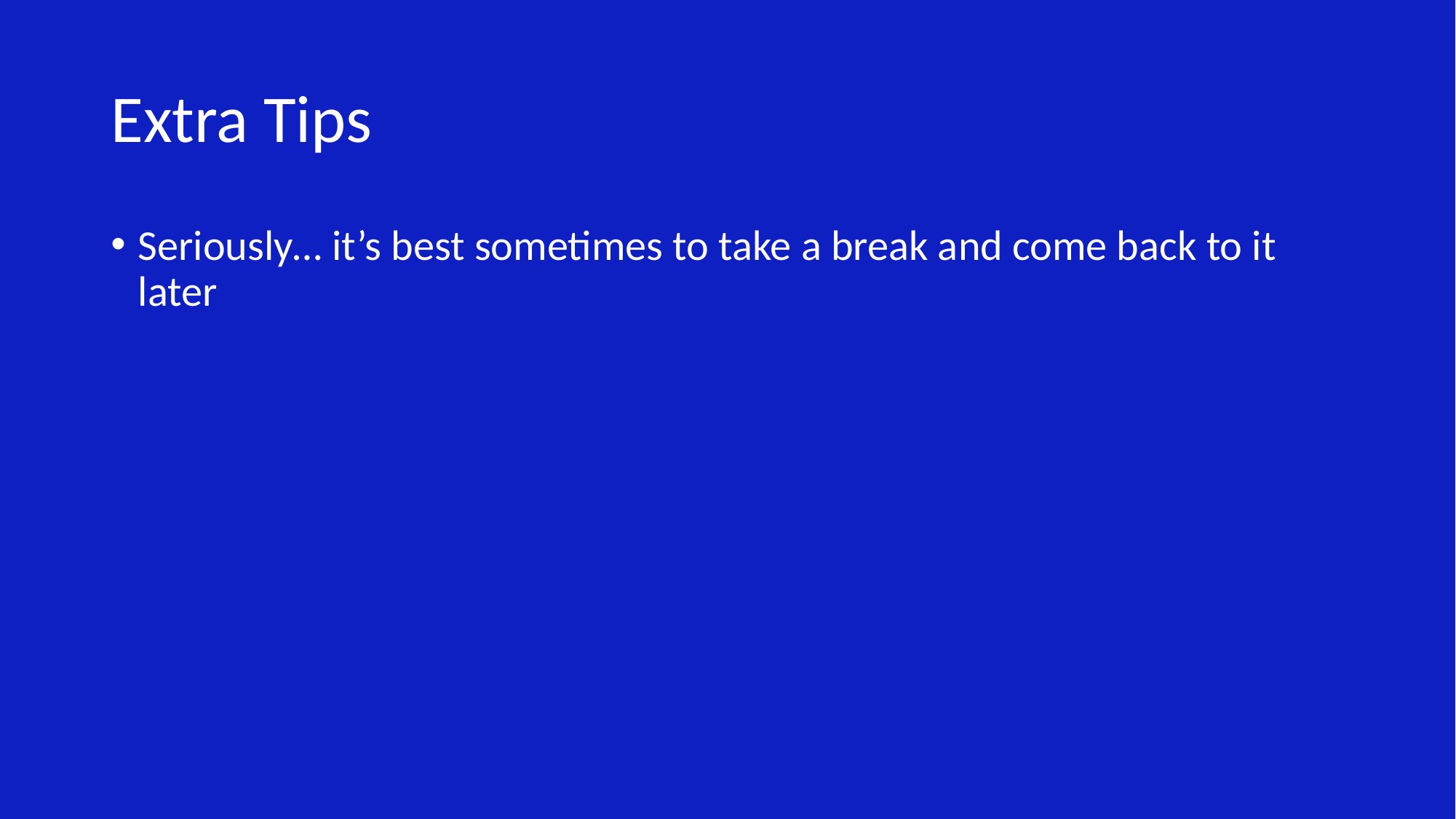

# Extra Tips
Seriously… it’s best sometimes to take a break and come back to it later